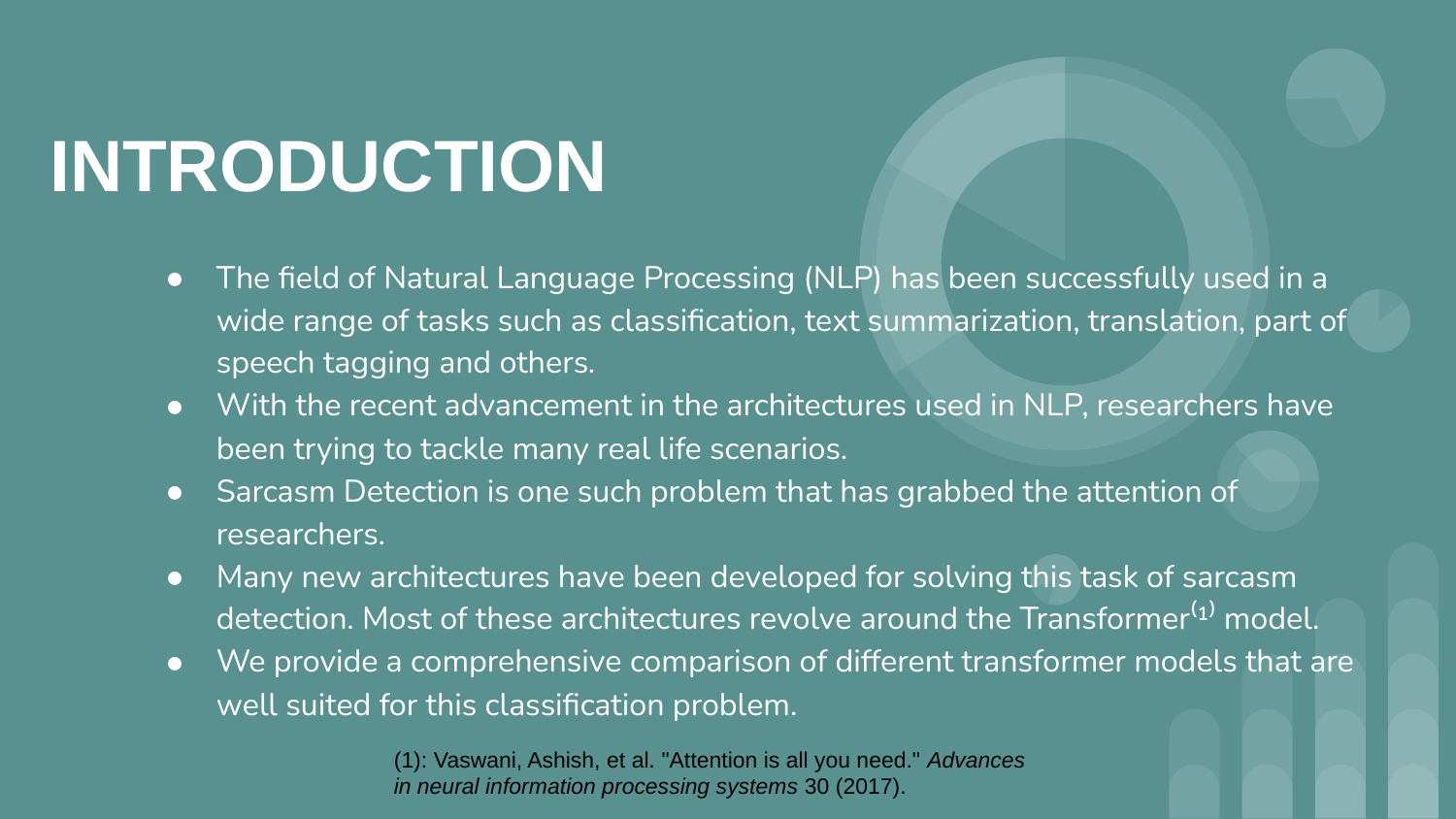

# INTRODUCTION
The field of Natural Language Processing (NLP) has been successfully used in a wide range of tasks such as classification, text summarization, translation, part of speech tagging and others.
With the recent advancement in the architectures used in NLP, researchers have been trying to tackle many real life scenarios.
Sarcasm Detection is one such problem that has grabbed the attention of researchers.
Many new architectures have been developed for solving this task of sarcasm detection. Most of these architectures revolve around the Transformer⁽¹⁾ model.
We provide a comprehensive comparison of different transformer models that are well suited for this classification problem.
(1): Vaswani, Ashish, et al. "Attention is all you need." Advances in neural information processing systems 30 (2017).